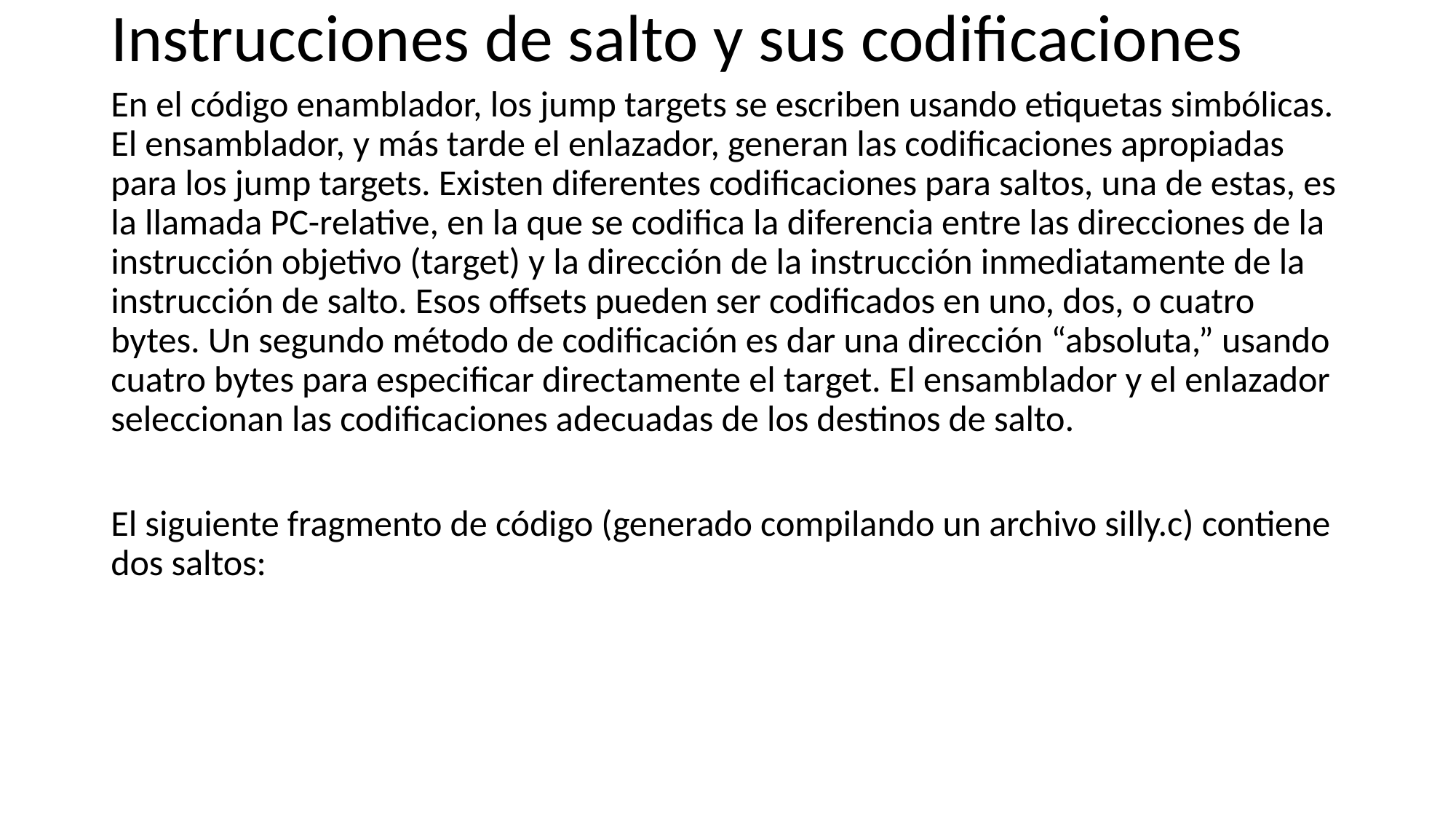

# Instrucciones de salto y sus codificaciones
En el código enamblador, los jump targets se escriben usando etiquetas simbólicas. El ensamblador, y más tarde el enlazador, generan las codificaciones apropiadas para los jump targets. Existen diferentes codificaciones para saltos, una de estas, es la llamada PC-relative, en la que se codifica la diferencia entre las direcciones de la instrucción objetivo (target) y la dirección de la instrucción inmediatamente de la instrucción de salto. Esos offsets pueden ser codificados en uno, dos, o cuatro bytes. Un segundo método de codificación es dar una dirección “absoluta,” usando cuatro bytes para especificar directamente el target. El ensamblador y el enlazador seleccionan las codificaciones adecuadas de los destinos de salto.

El siguiente fragmento de código (generado compilando un archivo silly.c) contiene dos saltos: